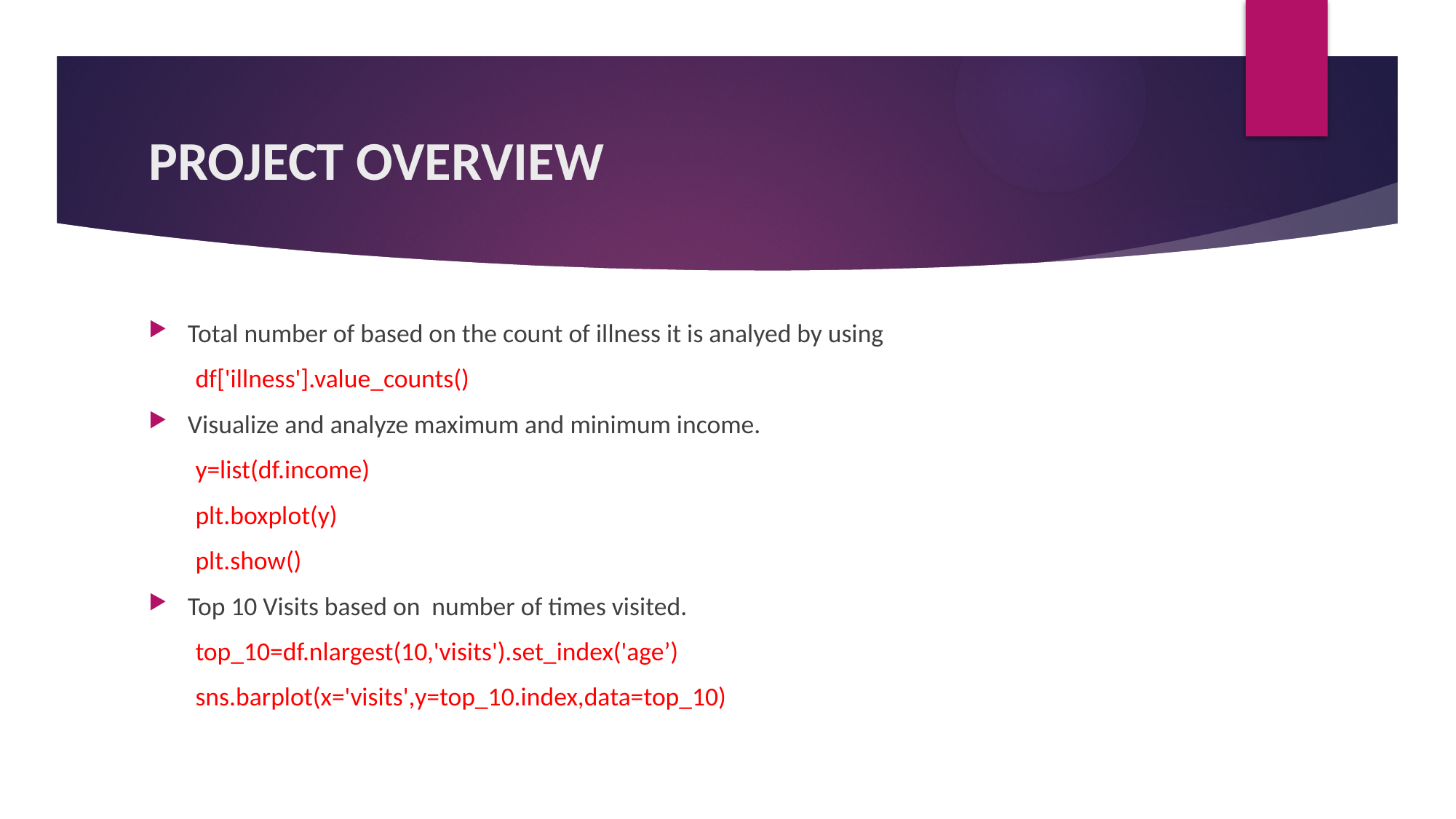

# PROJECT OVERVIEW
Total number of based on the count of illness it is analyed by using
        df['illness'].value_counts()
Visualize and analyze maximum and minimum income.
        y=list(df.income)
        plt.boxplot(y)
        plt.show()
Top 10 Visits based on  number of times visited.
        top_10=df.nlargest(10,'visits').set_index('age’)
        sns.barplot(x='visits',y=top_10.index,data=top_10)